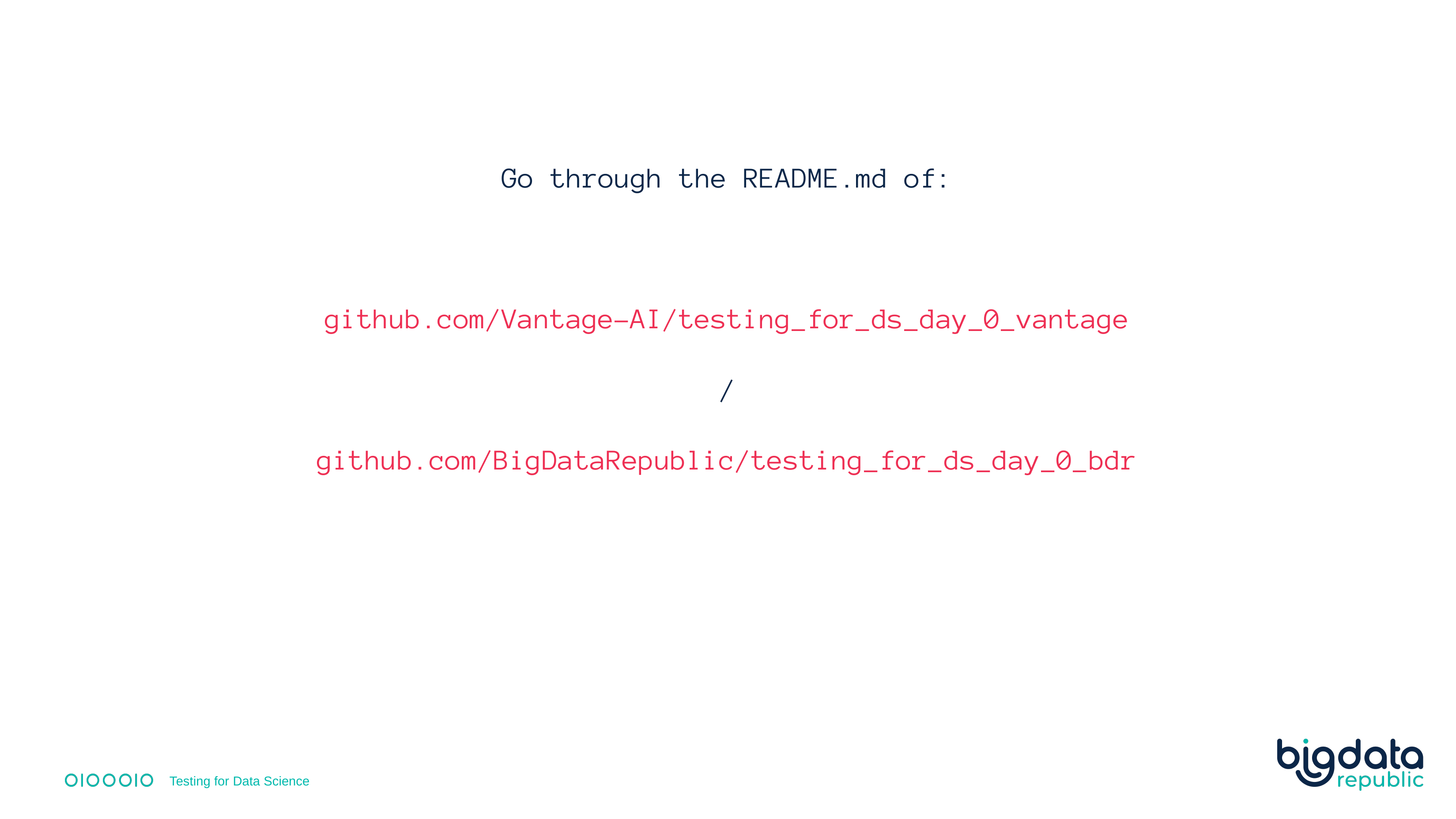

Go through the README.md of:

github.com/Vantage-AI/testing_for_ds_day_0_vantage

/

github.com/BigDataRepublic/testing_for_ds_day_0_bdr
Testing for Data Science